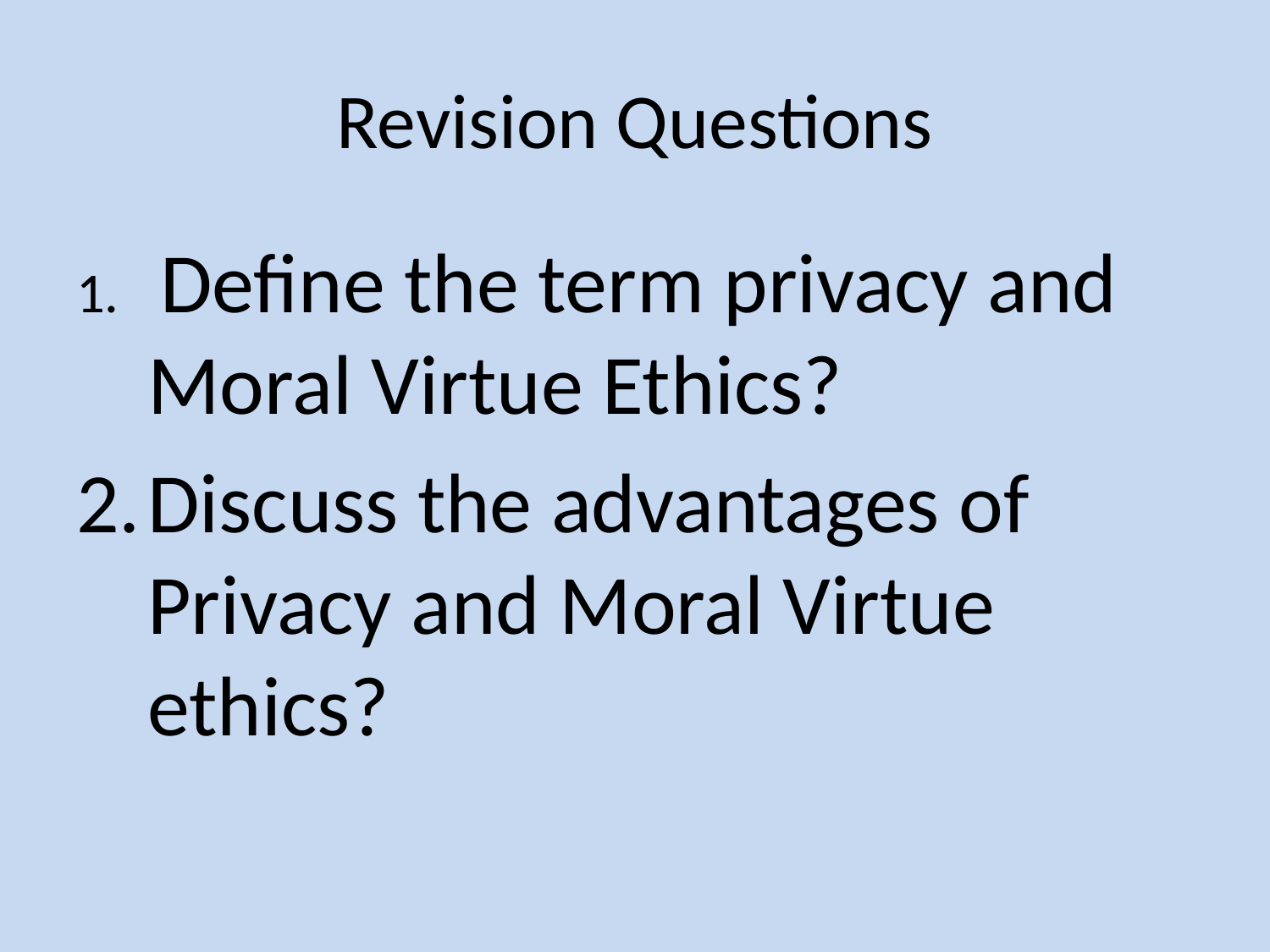

# Revision Questions
 Define the term privacy and Moral Virtue Ethics?
Discuss the advantages of Privacy and Moral Virtue ethics?